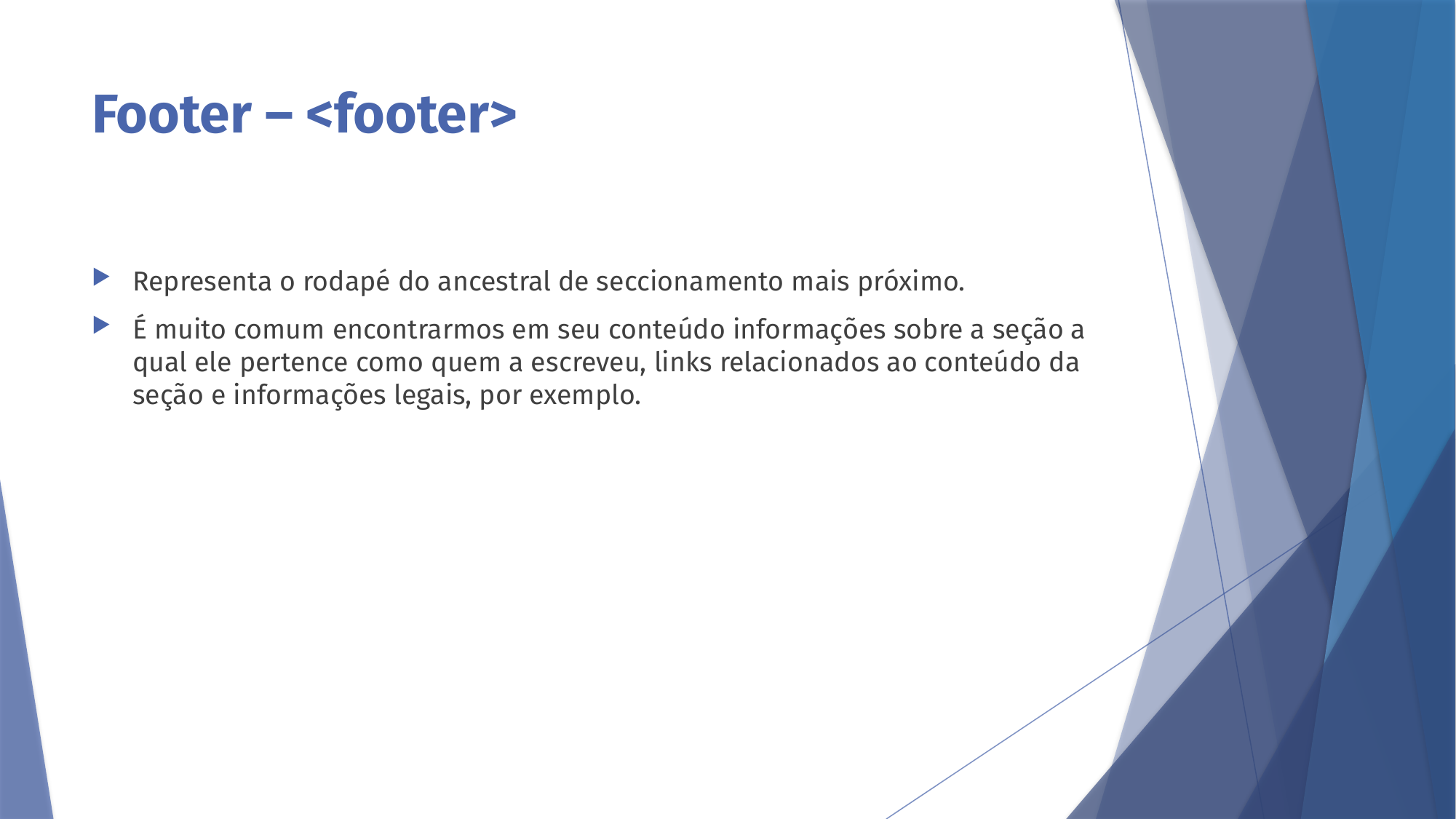

# Footer – <footer>
Representa o rodapé do ancestral de seccionamento mais próximo.
É muito comum encontrarmos em seu conteúdo informações sobre a seção a qual ele pertence como quem a escreveu, links relacionados ao conteúdo da seção e informações legais, por exemplo.